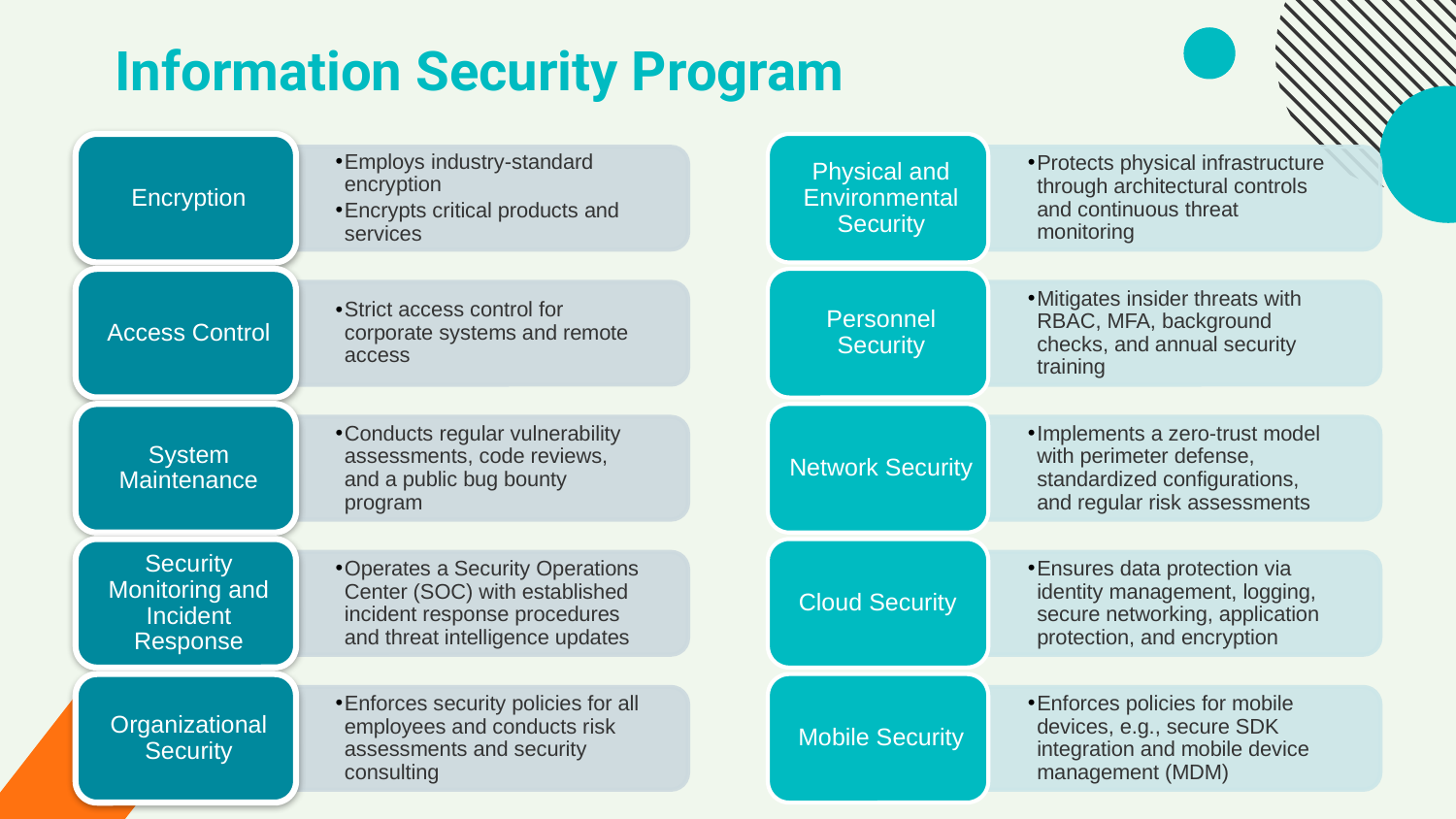

# Information Security Program
Employs industry-standard encryption
Encrypts critical products and services
Encryption
Strict access control for corporate systems and remote access
Access Control
Conducts regular vulnerability assessments, code reviews, and a public bug bounty program
System Maintenance
Operates a Security Operations Center (SOC) with established incident response procedures and threat intelligence updates
Security Monitoring and Incident Response
Enforces security policies for all employees and conducts risk assessments and security consulting
Organizational Security
Protects physical infrastructure through architectural controls and continuous threat monitoring
Physical and Environmental Security
Mitigates insider threats with RBAC, MFA, background checks, and annual security training
Personnel Security
Implements a zero-trust model with perimeter defense, standardized configurations, and regular risk assessments
Network Security
Ensures data protection via identity management, logging, secure networking, application protection, and encryption
Cloud Security
Enforces policies for mobile devices, e.g., secure SDK integration and mobile device management (MDM)
Mobile Security